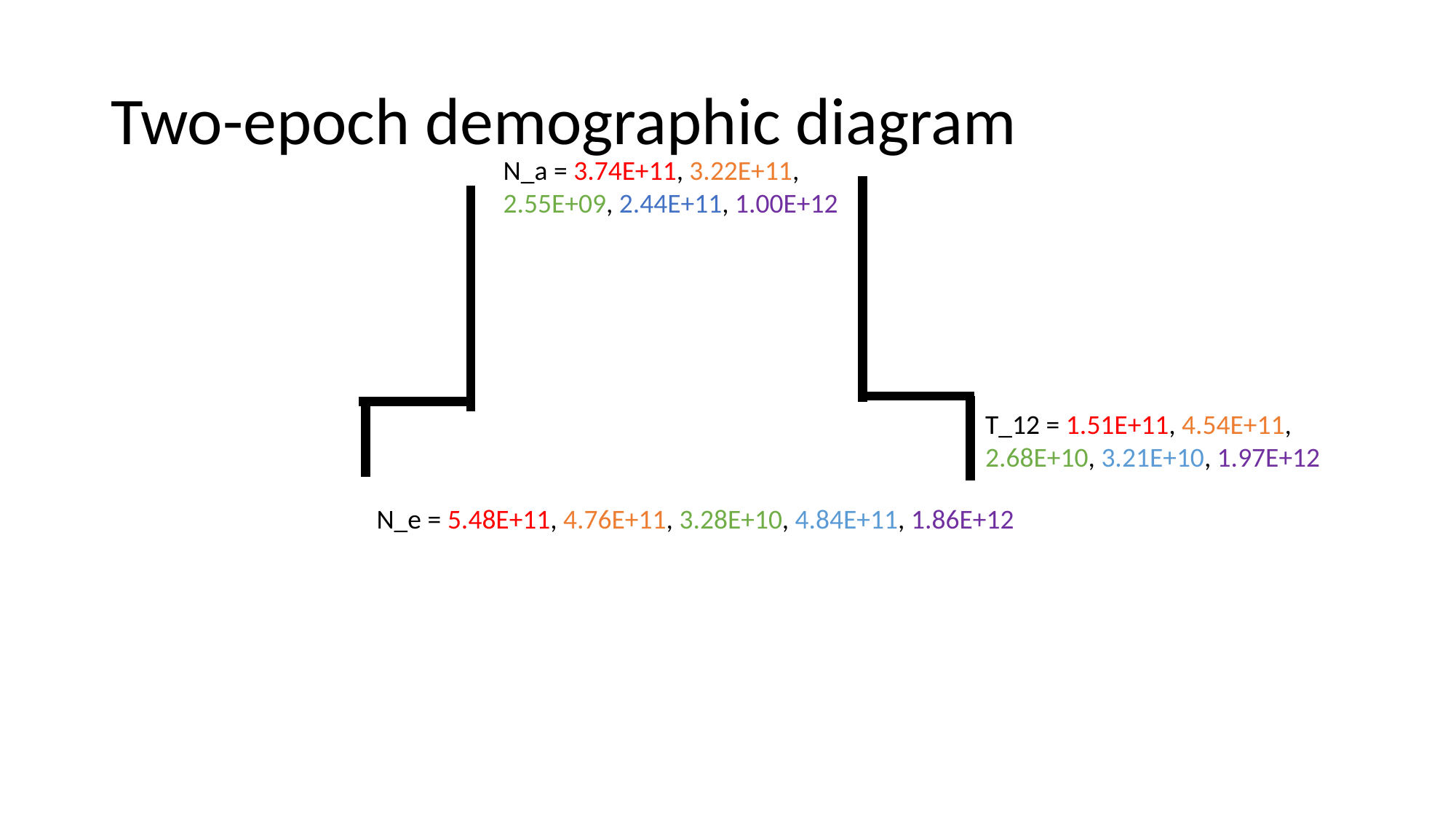

# Two-epoch demographic diagram
N_a = 3.74E+11, 3.22E+11, 2.55E+09, 2.44E+11, 1.00E+12
T_12 = 1.51E+11, 4.54E+11, 2.68E+10, 3.21E+10, 1.97E+12
N_e = 5.48E+11, 4.76E+11, 3.28E+10, 4.84E+11, 1.86E+12